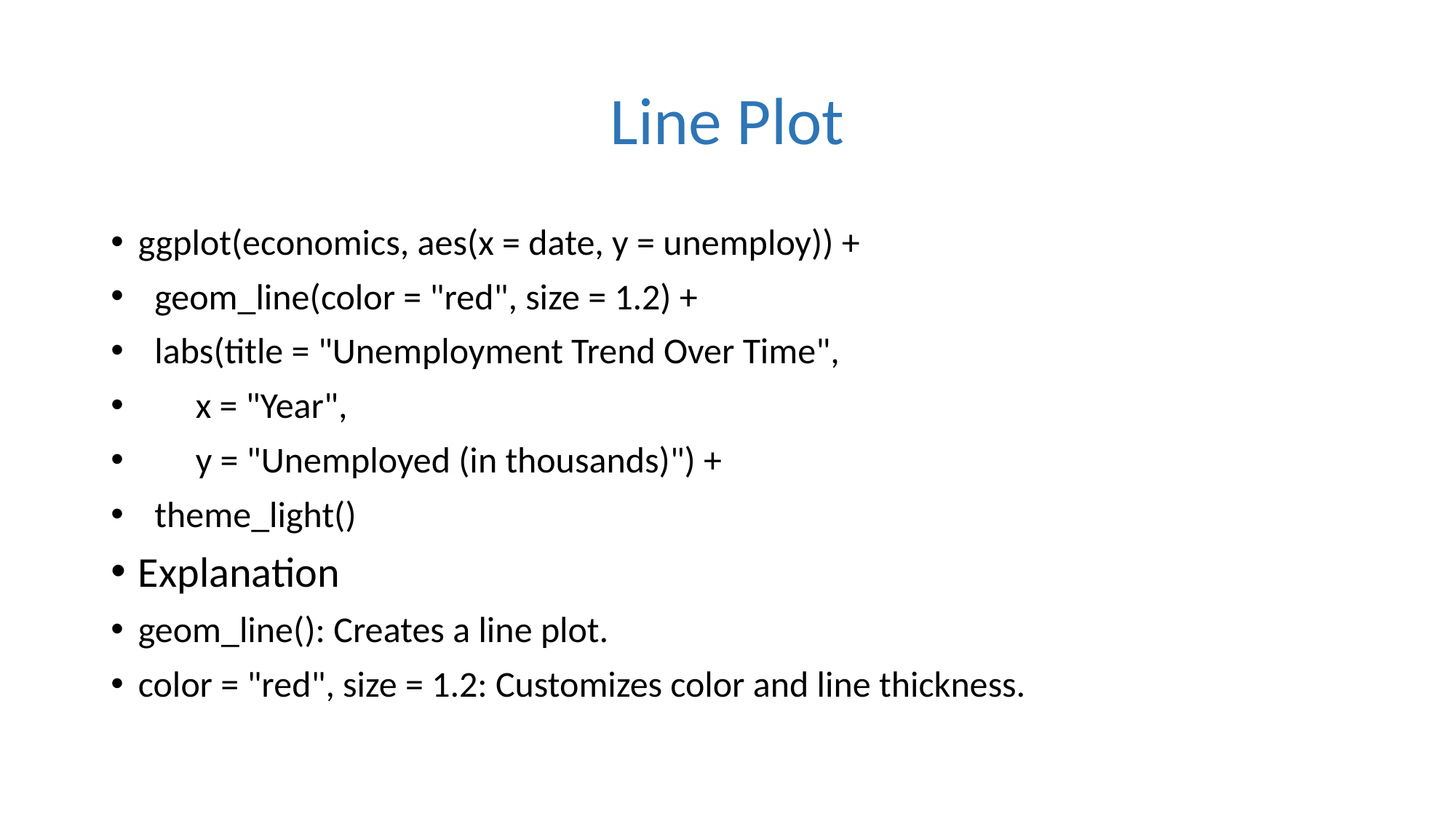

# Line Plot
ggplot(economics, aes(x = date, y = unemploy)) +
  geom_line(color = "red", size = 1.2) +
  labs(title = "Unemployment Trend Over Time",
       x = "Year",
       y = "Unemployed (in thousands)") +
  theme_light()
Explanation
geom_line(): Creates a line plot.
color = "red", size = 1.2: Customizes color and line thickness.